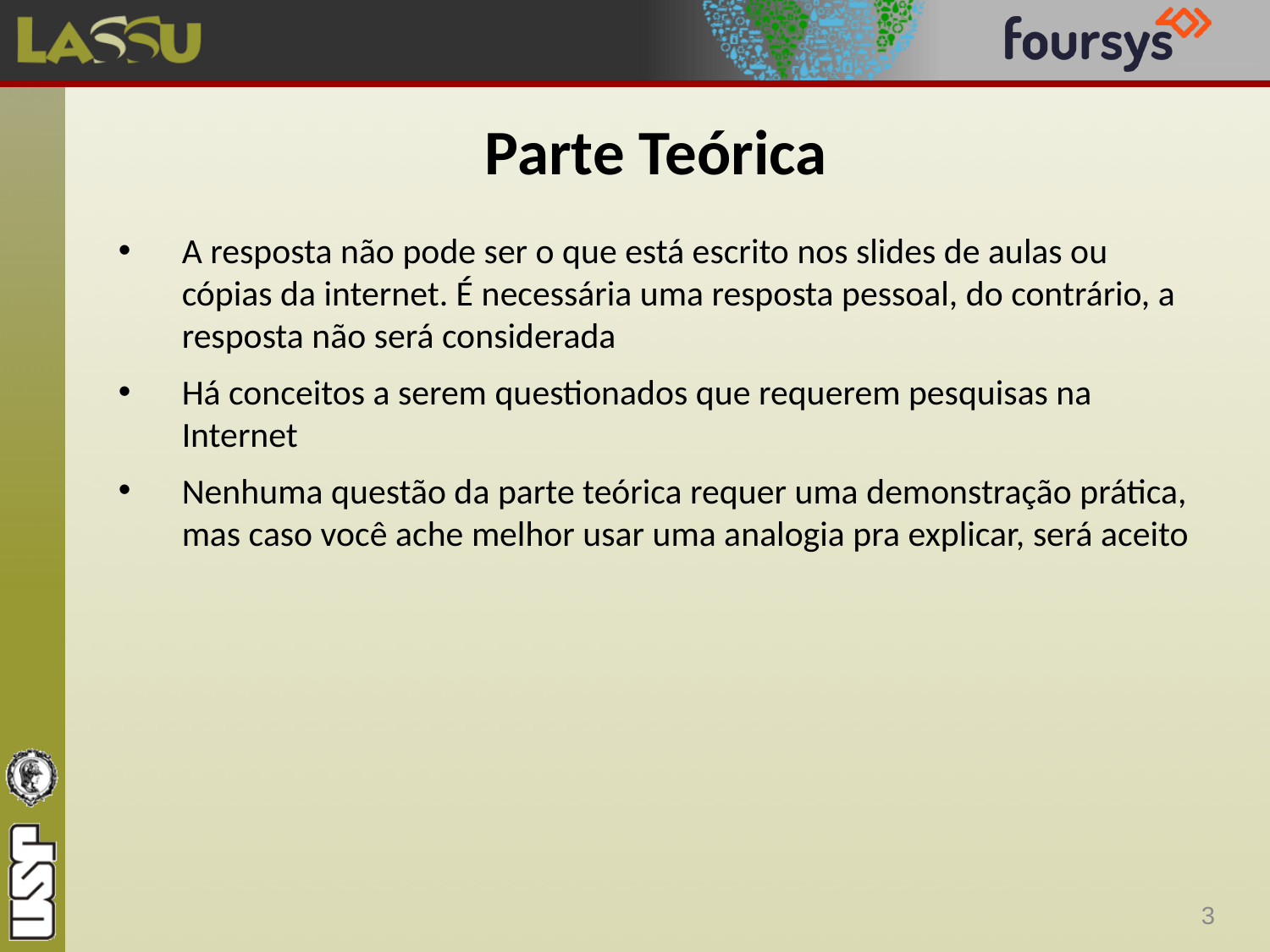

# Parte Teórica
A resposta não pode ser o que está escrito nos slides de aulas ou cópias da internet. É necessária uma resposta pessoal, do contrário, a resposta não será considerada
Há conceitos a serem questionados que requerem pesquisas na Internet
Nenhuma questão da parte teórica requer uma demonstração prática, mas caso você ache melhor usar uma analogia pra explicar, será aceito
3